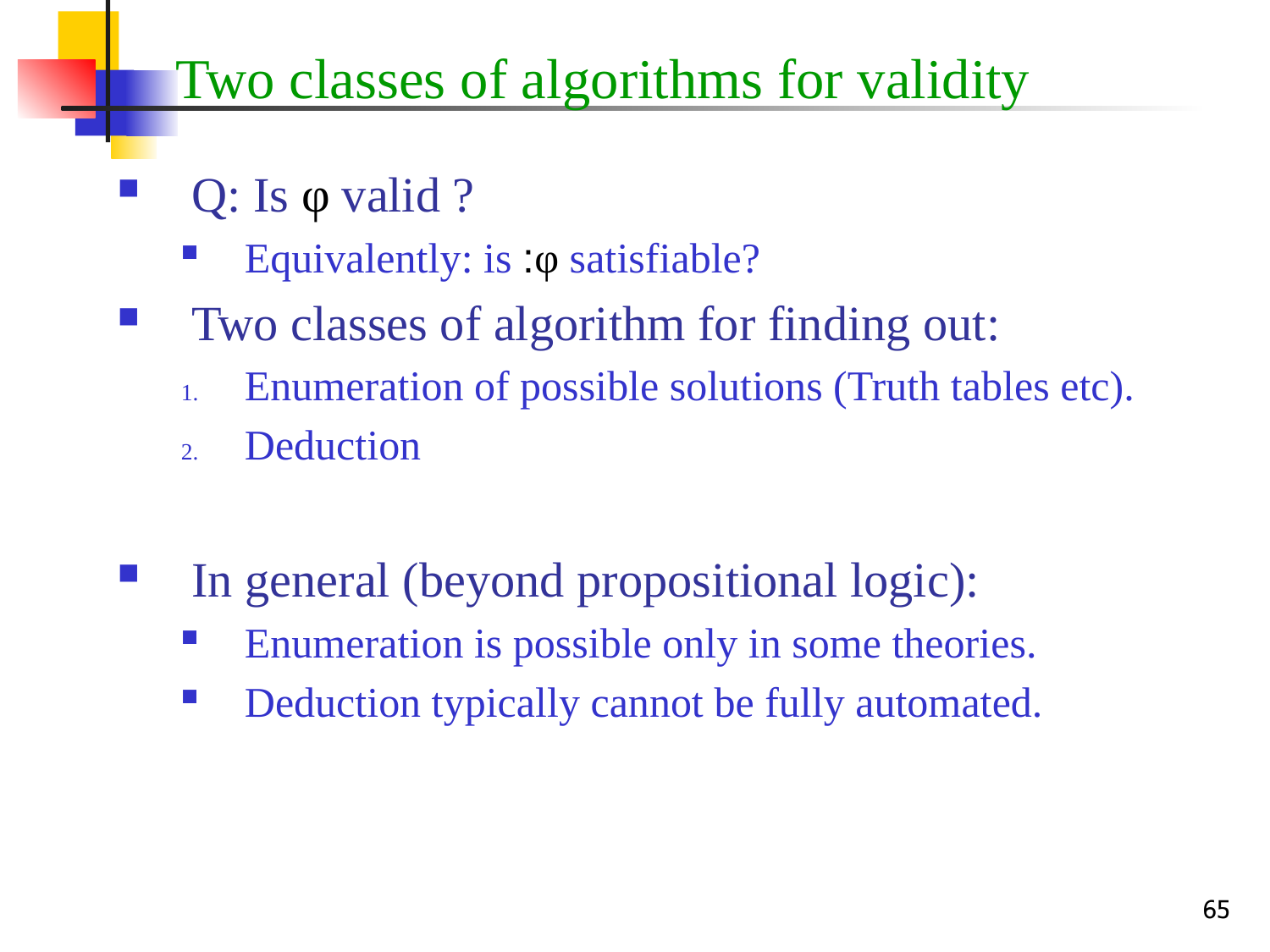

# Two classes of algorithms for validity
Q: Is φ valid ?
Equivalently: is :φ satisfiable?
Two classes of algorithm for finding out:
Enumeration of possible solutions (Truth tables etc).
Deduction

In general (beyond propositional logic):
Enumeration is possible only in some theories.
Deduction typically cannot be fully automated.
65